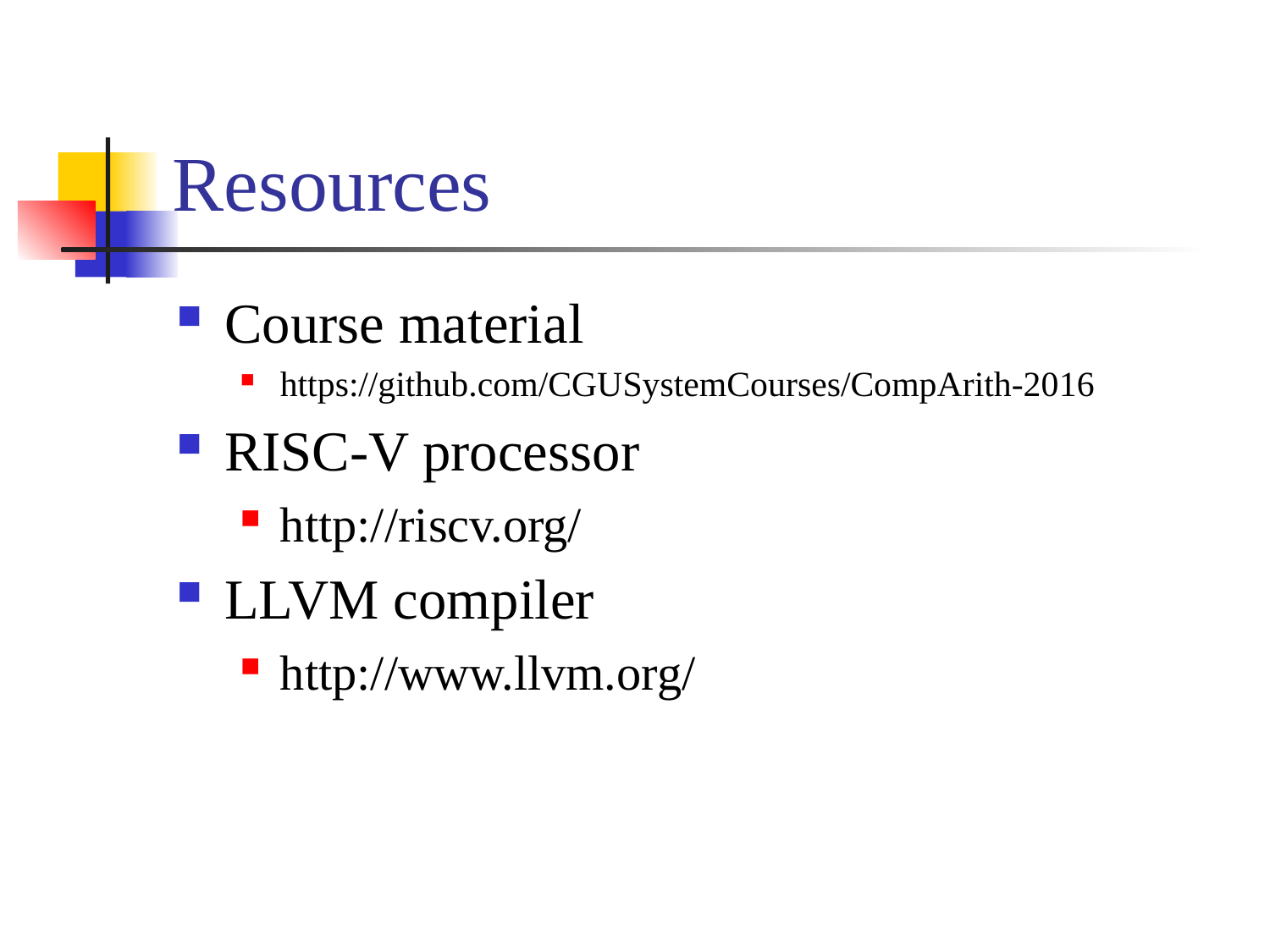

# Resources
Course material
https://github.com/CGUSystemCourses/CompArith-2016
RISC-V processor
http://riscv.org/
LLVM compiler
http://www.llvm.org/